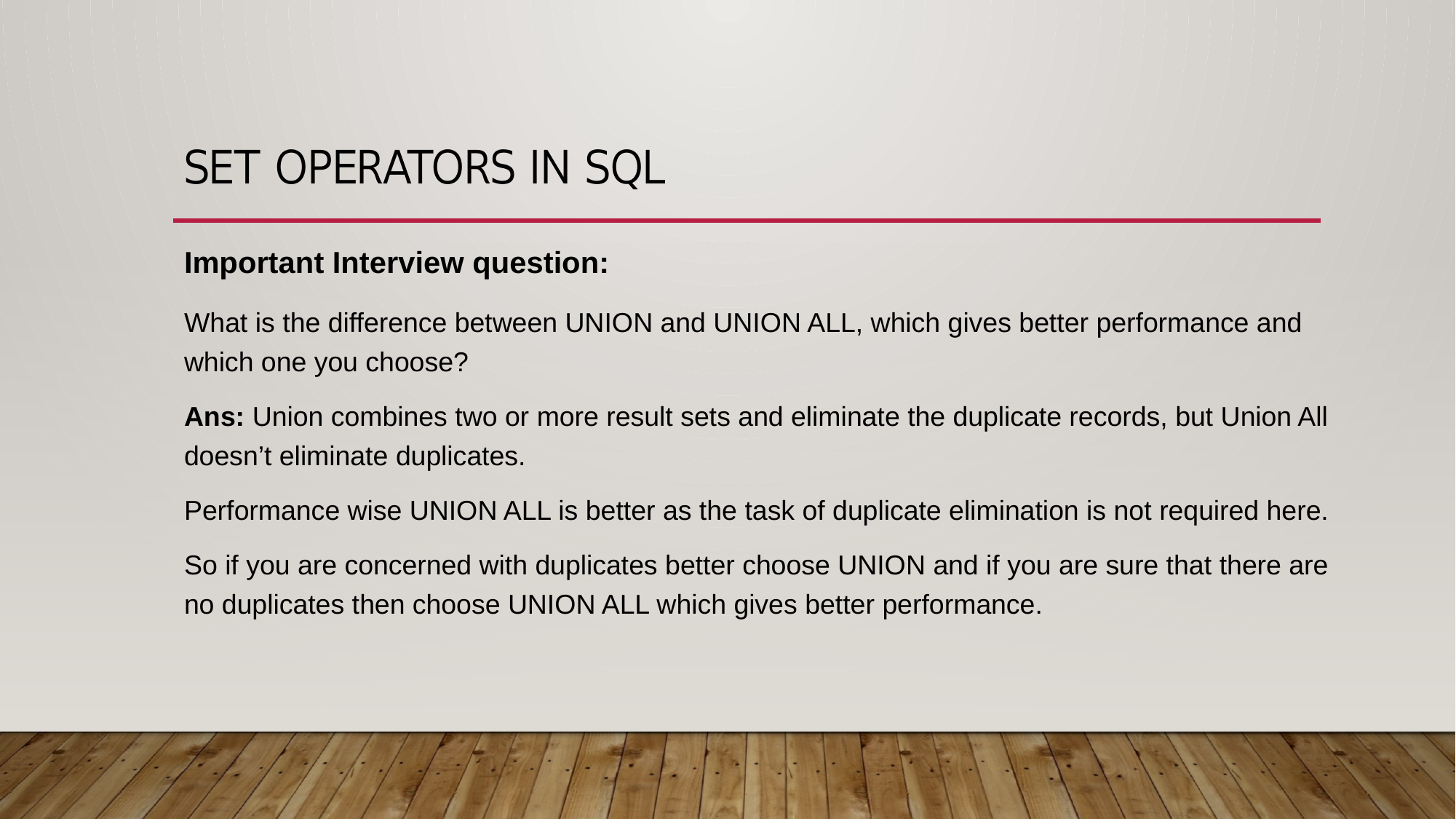

# SET OPERATORS in SQL
Important Interview question:
What is the difference between UNION and UNION ALL, which gives better performance and which one you choose?
Ans: Union combines two or more result sets and eliminate the duplicate records, but Union All doesn’t eliminate duplicates.
Performance wise UNION ALL is better as the task of duplicate elimination is not required here.
So if you are concerned with duplicates better choose UNION and if you are sure that there are no duplicates then choose UNION ALL which gives better performance.